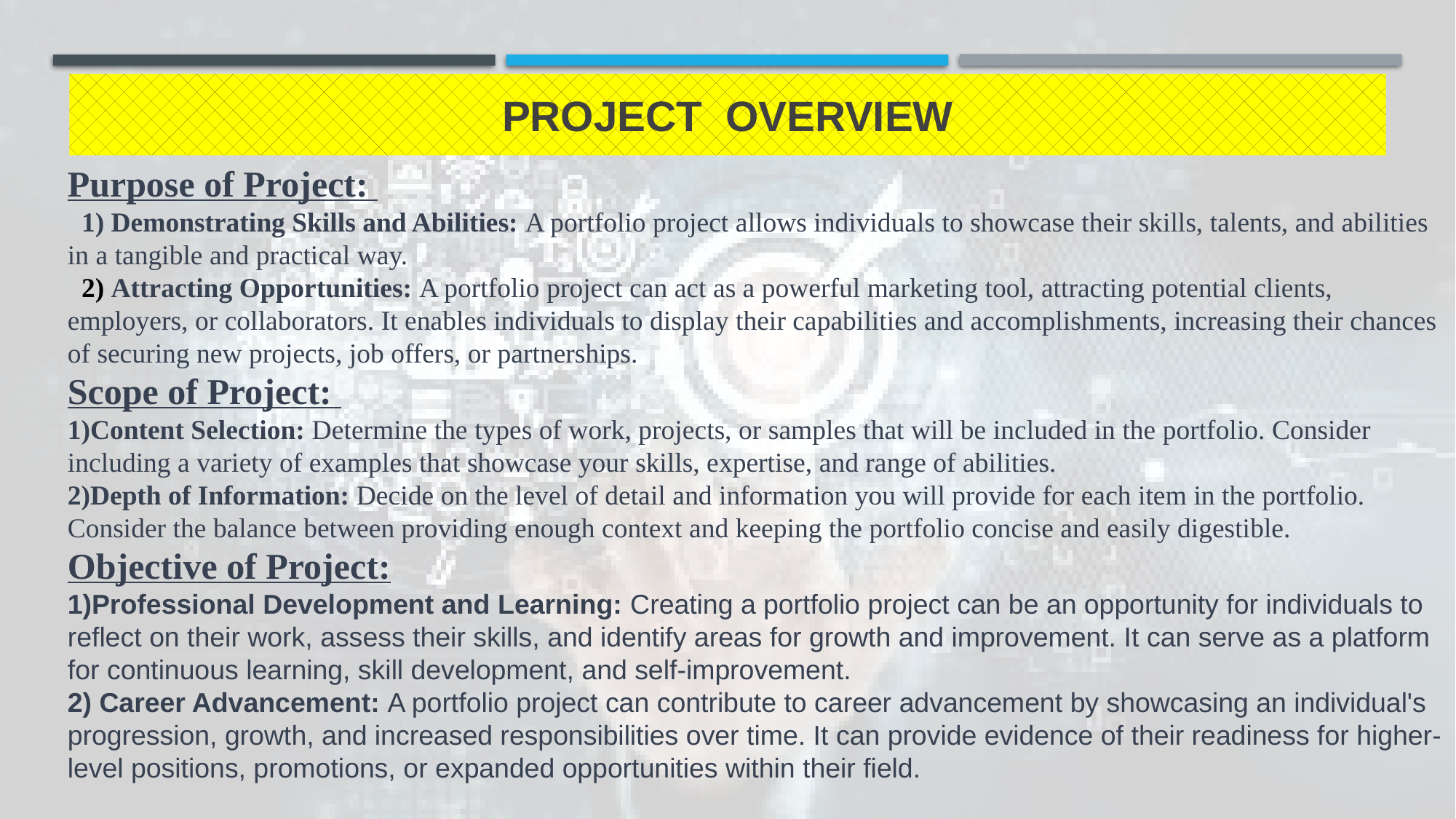

# PROJECT  OVERVIEW
Purpose of Project:
  1) Demonstrating Skills and Abilities: A portfolio project allows individuals to showcase their skills, talents, and abilities in a tangible and practical way.
  2) Attracting Opportunities: A portfolio project can act as a powerful marketing tool, attracting potential clients, employers, or collaborators. It enables individuals to display their capabilities and accomplishments, increasing their chances of securing new projects, job offers, or partnerships.
Scope of Project:
1)Content Selection: Determine the types of work, projects, or samples that will be included in the portfolio. Consider including a variety of examples that showcase your skills, expertise, and range of abilities.
2)Depth of Information: Decide on the level of detail and information you will provide for each item in the portfolio. Consider the balance between providing enough context and keeping the portfolio concise and easily digestible. Objective of Project:
1)Professional Development and Learning: Creating a portfolio project can be an opportunity for individuals to reflect on their work, assess their skills, and identify areas for growth and improvement. It can serve as a platform for continuous learning, skill development, and self-improvement.
2) Career Advancement: A portfolio project can contribute to career advancement by showcasing an individual's progression, growth, and increased responsibilities over time. It can provide evidence of their readiness for higher-level positions, promotions, or expanded opportunities within their field.